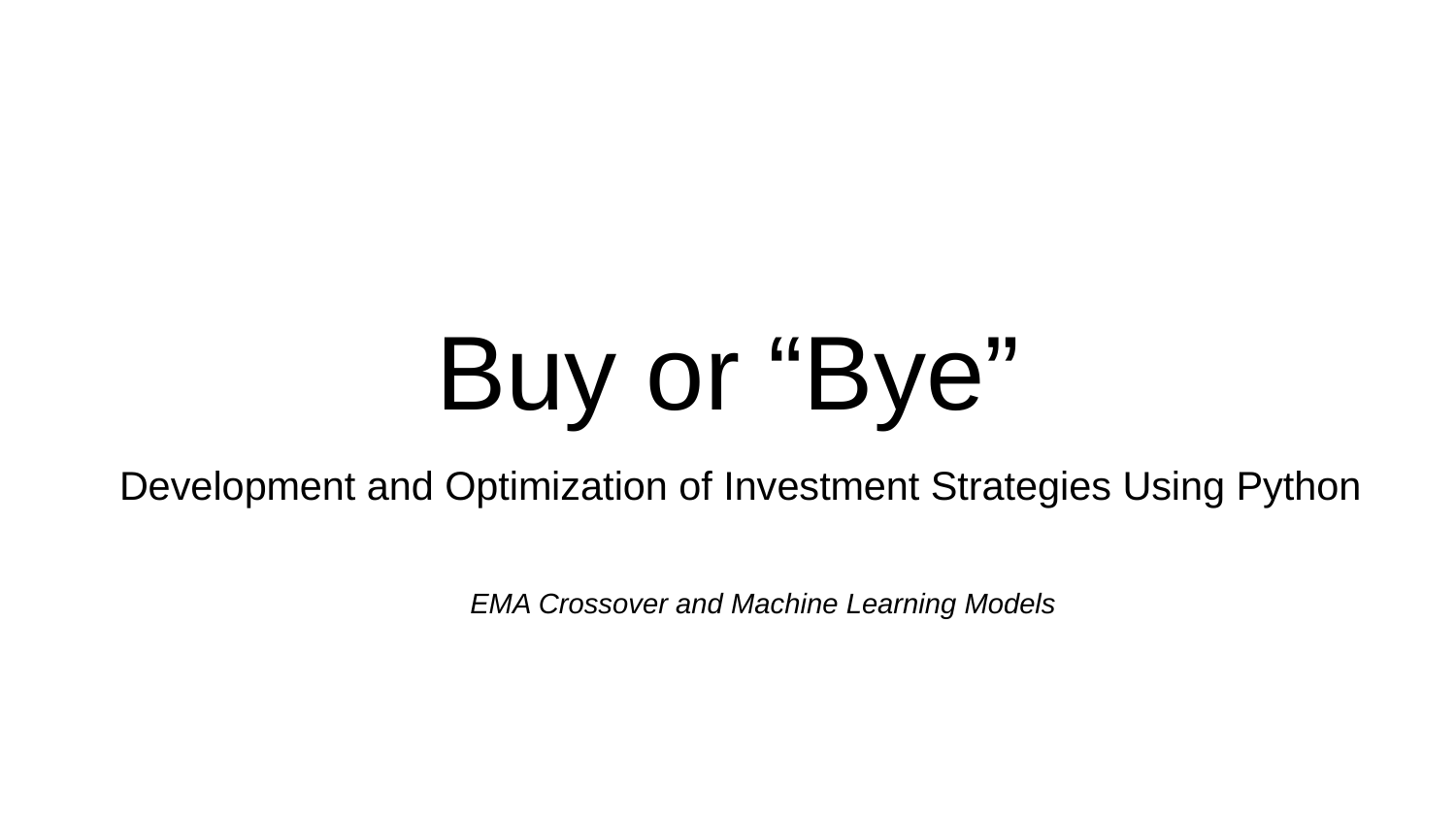

# Buy or “Bye”
Development and Optimization of Investment Strategies Using Python
EMA Crossover and Machine Learning Models